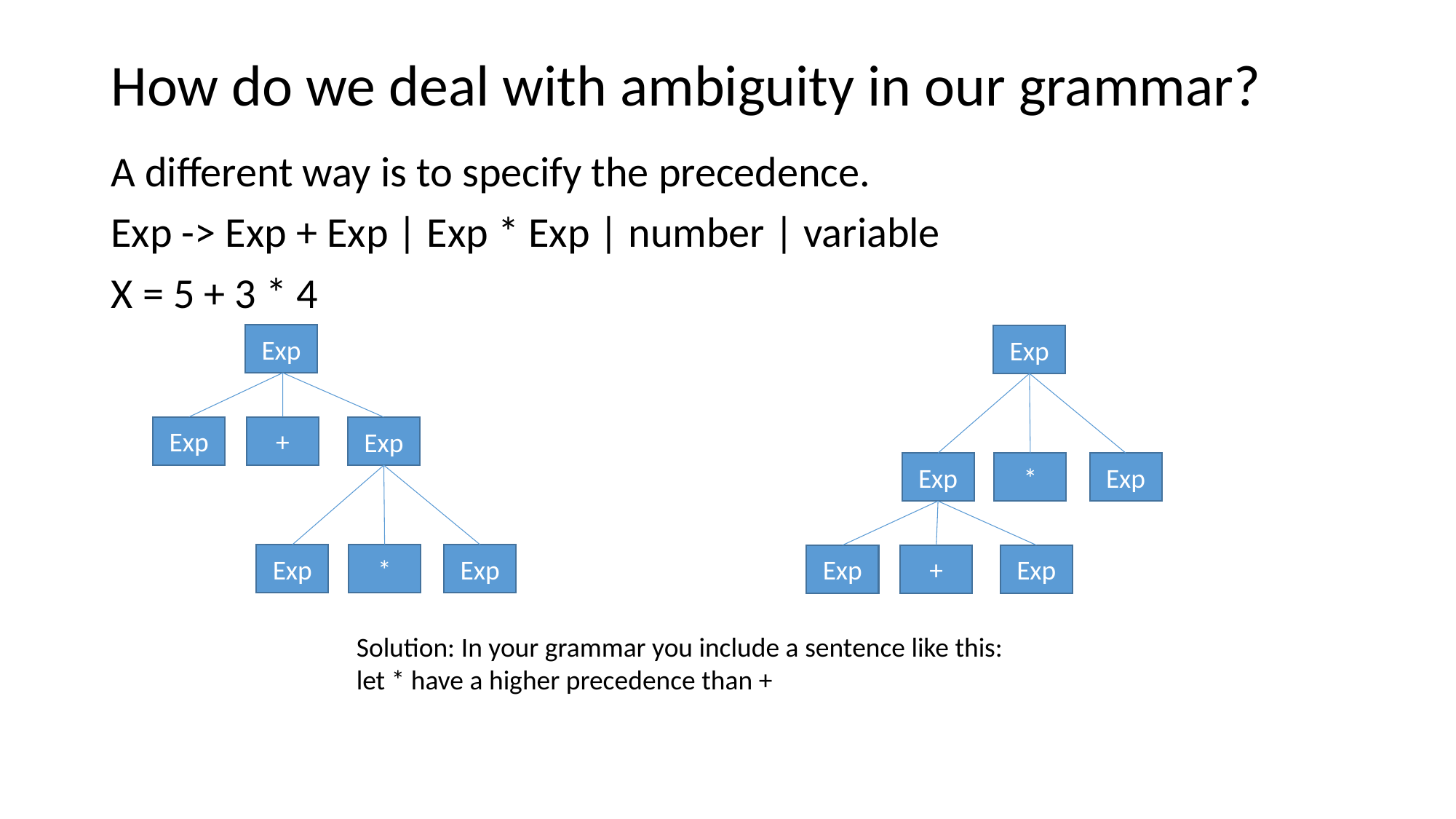

# How do we deal with ambiguity in our grammar?
A different way is to specify the precedence.
Exp -> Exp + Exp | Exp * Exp | number | variable
X = 5 + 3 * 4

Exp
Exp
Exp
+
Exp
Exp
Exp
*
Exp
Exp
*
Exp
+
Exp
Solution: In your grammar you include a sentence like this:
let * have a higher precedence than +